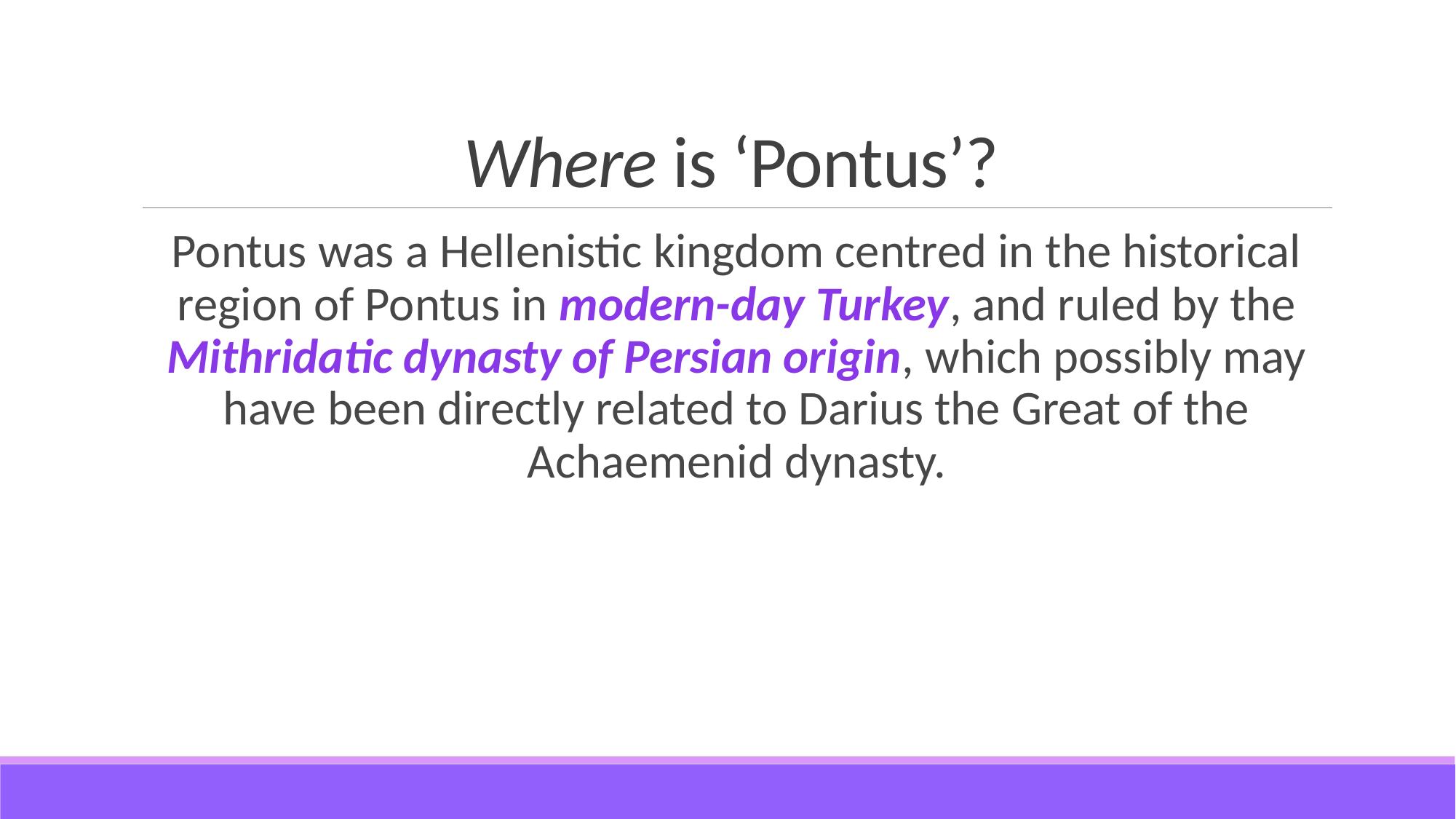

# Where is ‘Pontus’?
Pontus was a Hellenistic kingdom centred in the historical region of Pontus in modern-day Turkey, and ruled by the Mithridatic dynasty of Persian origin, which possibly may have been directly related to Darius the Great of the Achaemenid dynasty.